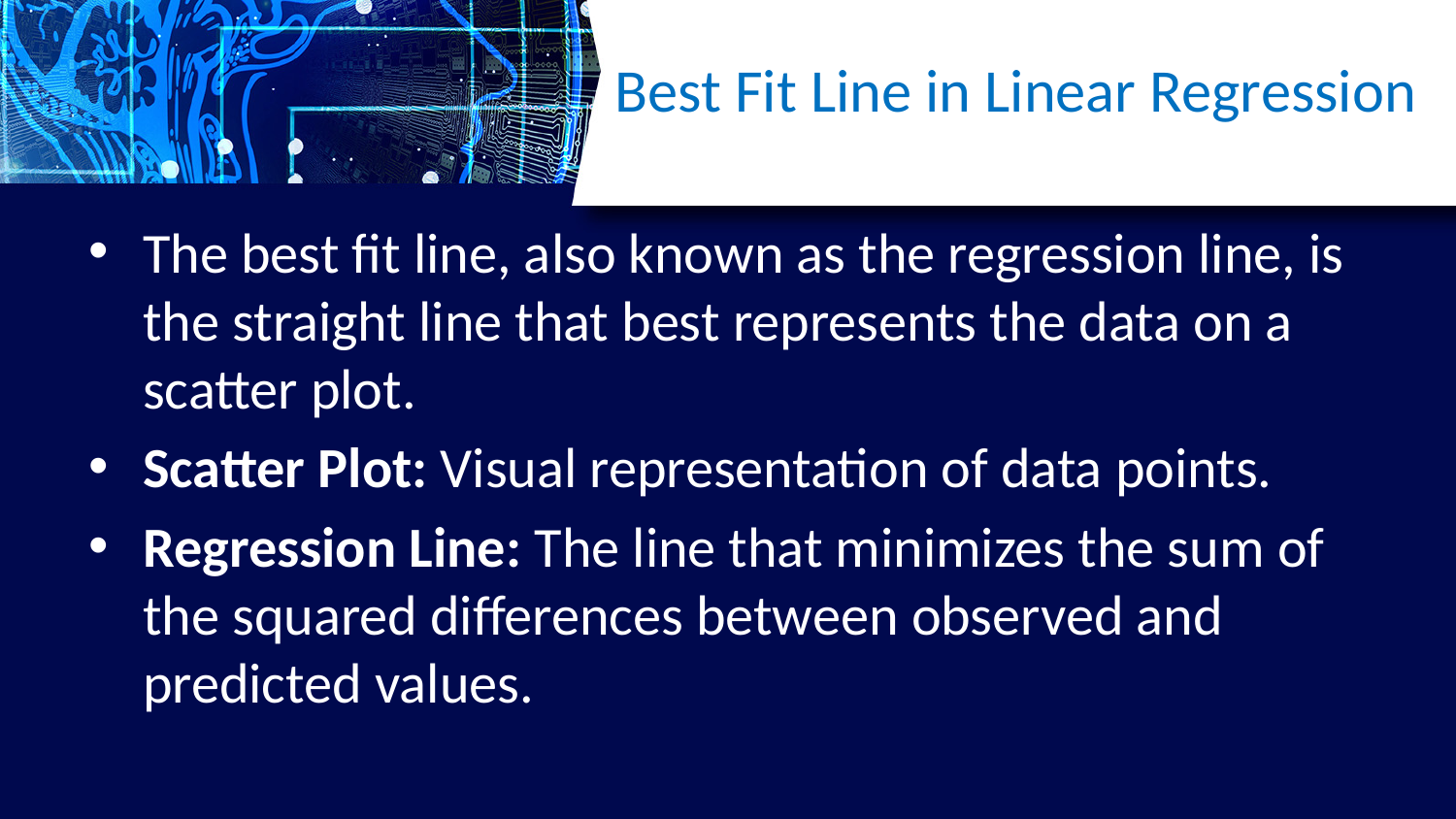

# Best Fit Line in Linear Regression
The best fit line, also known as the regression line, is the straight line that best represents the data on a scatter plot.
Scatter Plot: Visual representation of data points.
Regression Line: The line that minimizes the sum of the squared differences between observed and predicted values.